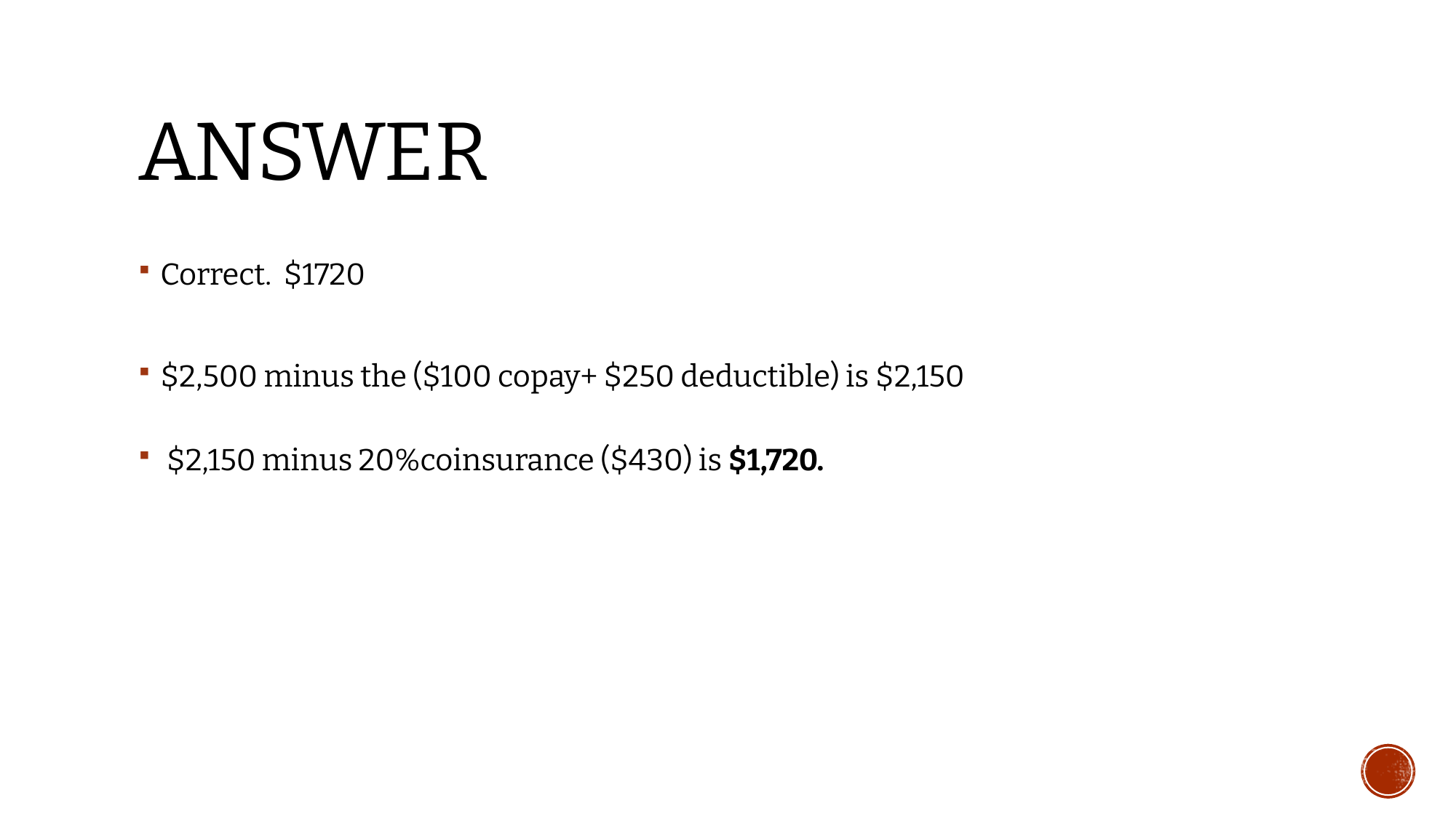

# Answer
Correct.  $1720

$2,500 minus the ($100 copay+ $250 deductible) is $2,150
 $2,150 minus 20%coinsurance ($430) is $1,720.